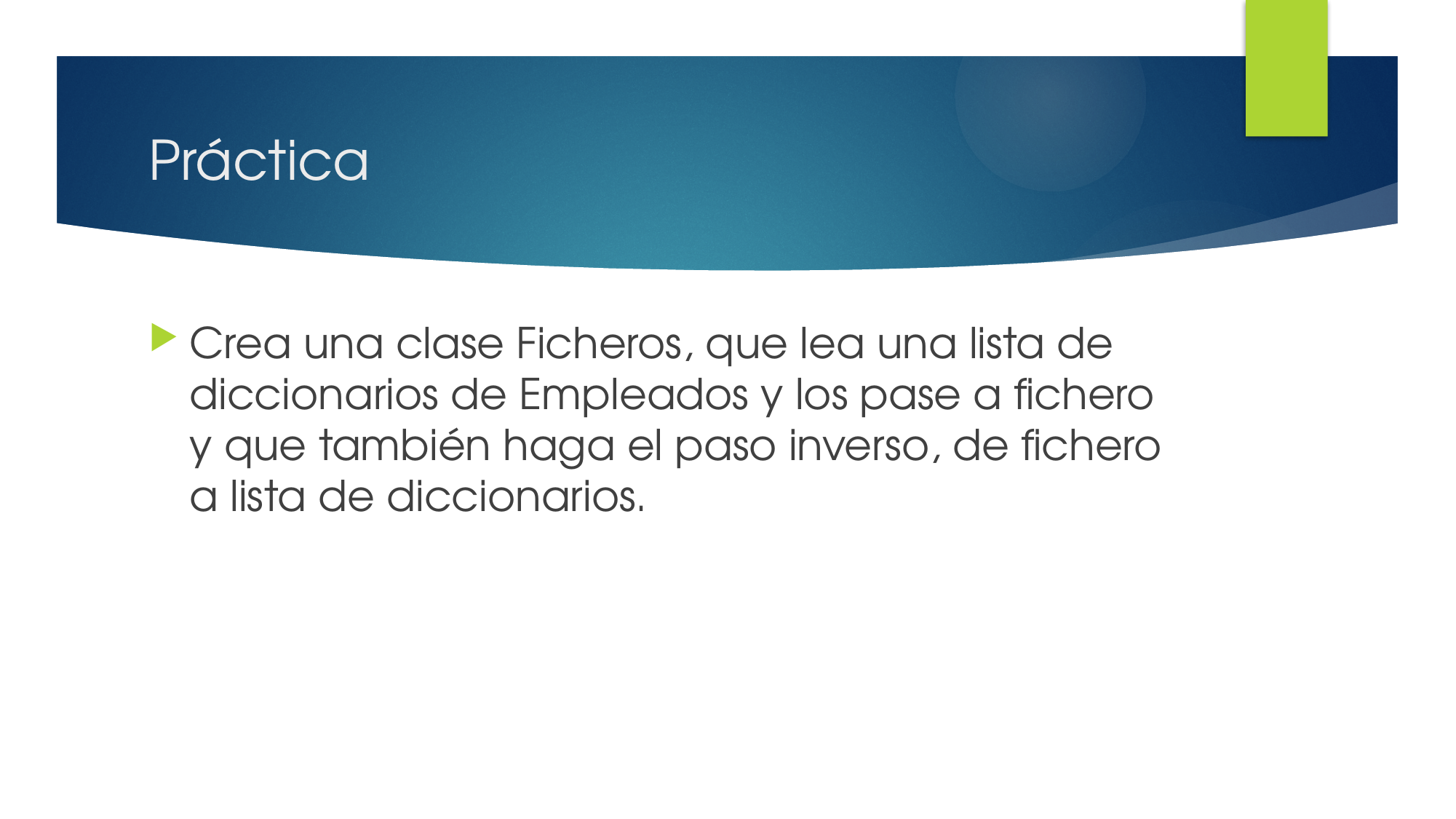

# Práctica
Crea una clase Ficheros, que lea una lista de diccionarios de Empleados y los pase a fichero y que también haga el paso inverso, de fichero a lista de diccionarios.